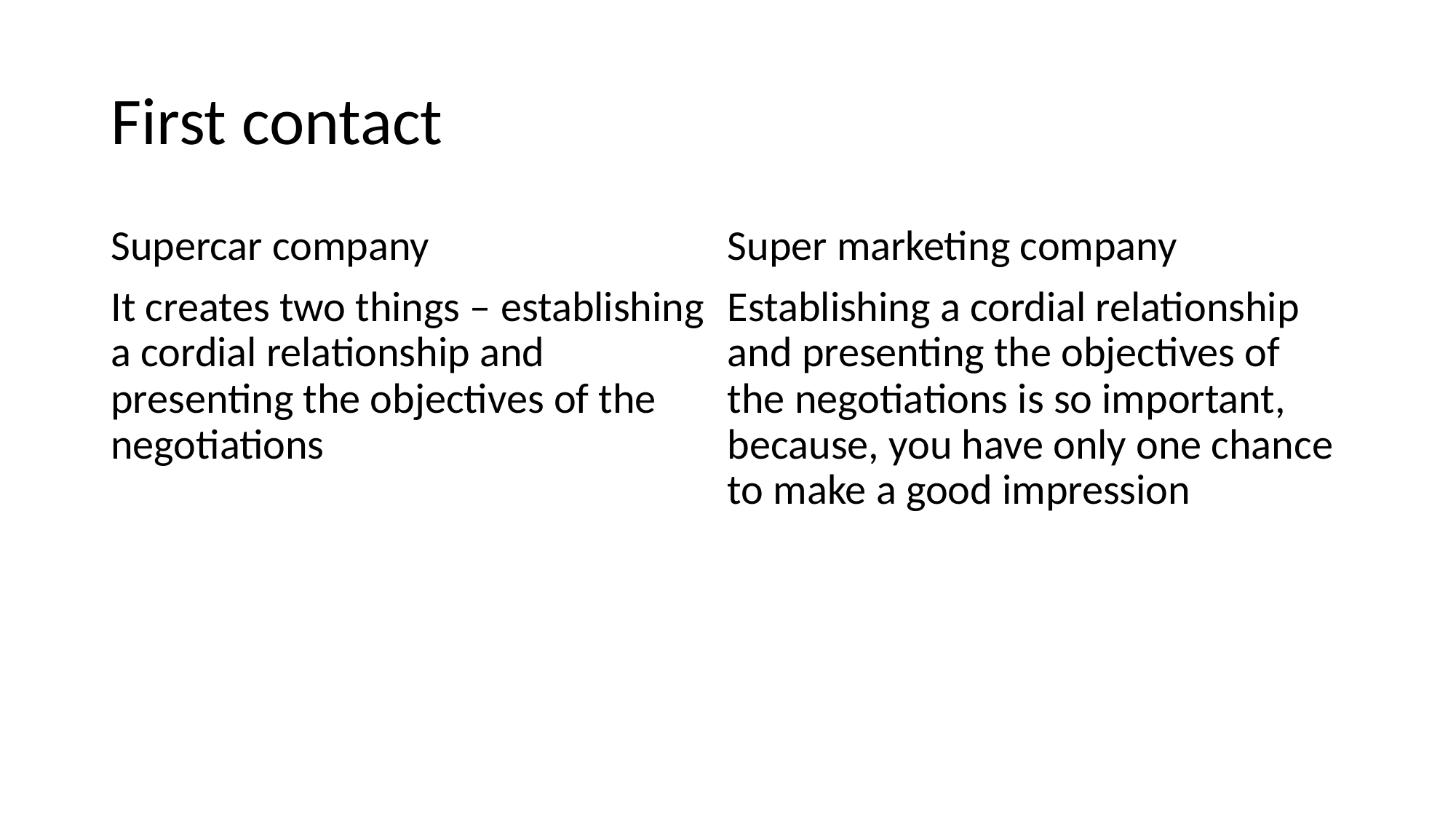

# First contact
Supercar company
It creates two things – establishing a cordial relationship and presenting the objectives of the negotiations

Super marketing company
Establishing a cordial relationship and presenting the objectives of the negotiations is so important, because, you have only one chance to make a good impression